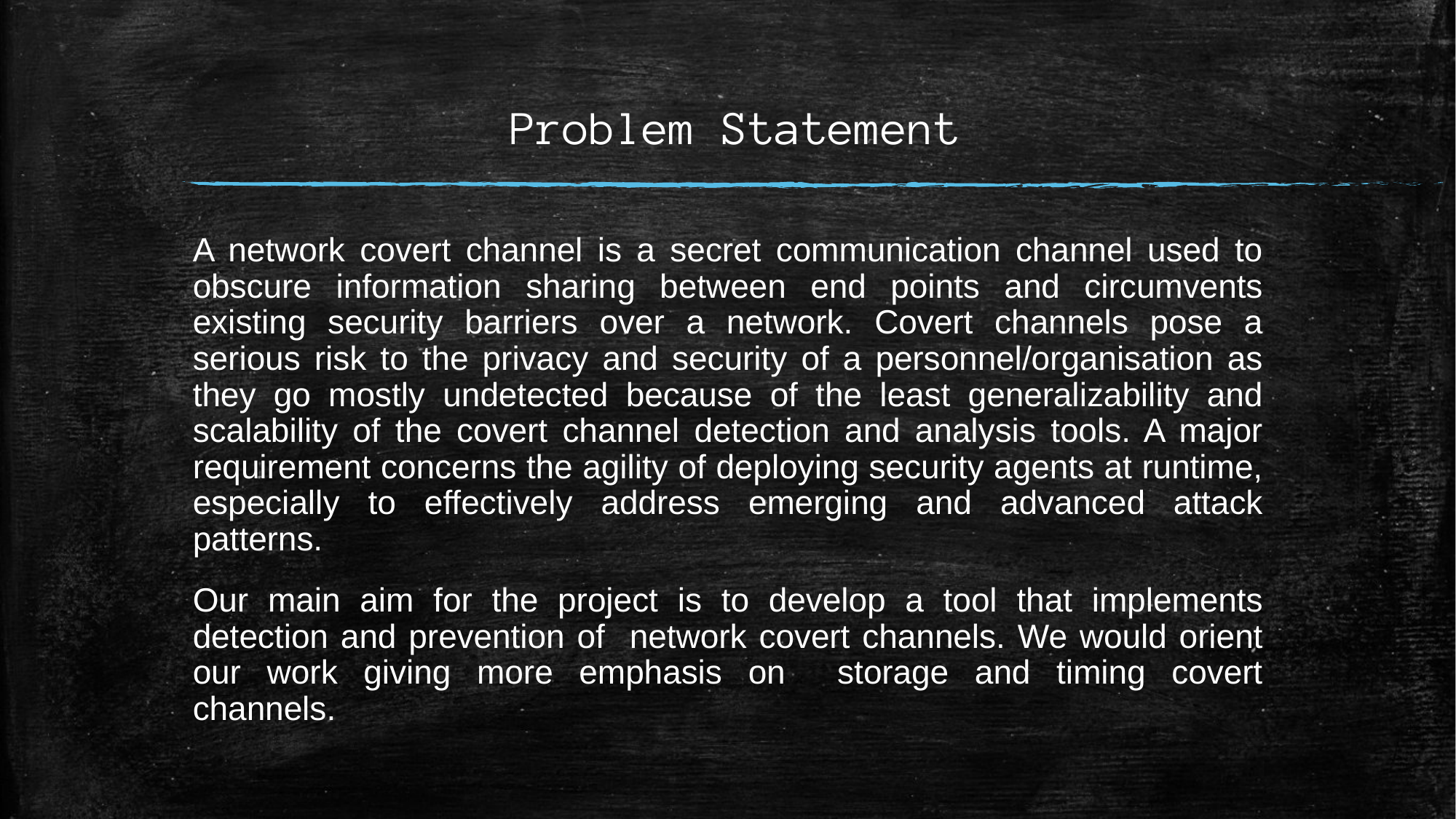

# Problem Statement

A network covert channel is a secret communication channel used to obscure information sharing between end points and circumvents existing security barriers over a network. Covert channels pose a serious risk to the privacy and security of a personnel/organisation as they go mostly undetected because of the least generalizability and scalability of the covert channel detection and analysis tools. A major requirement concerns the agility of deploying security agents at runtime, especially to effectively address emerging and advanced attack patterns.
Our main aim for the project is to develop a tool that implements detection and prevention of  network covert channels. We would orient our work giving more emphasis on  storage and timing covert channels.